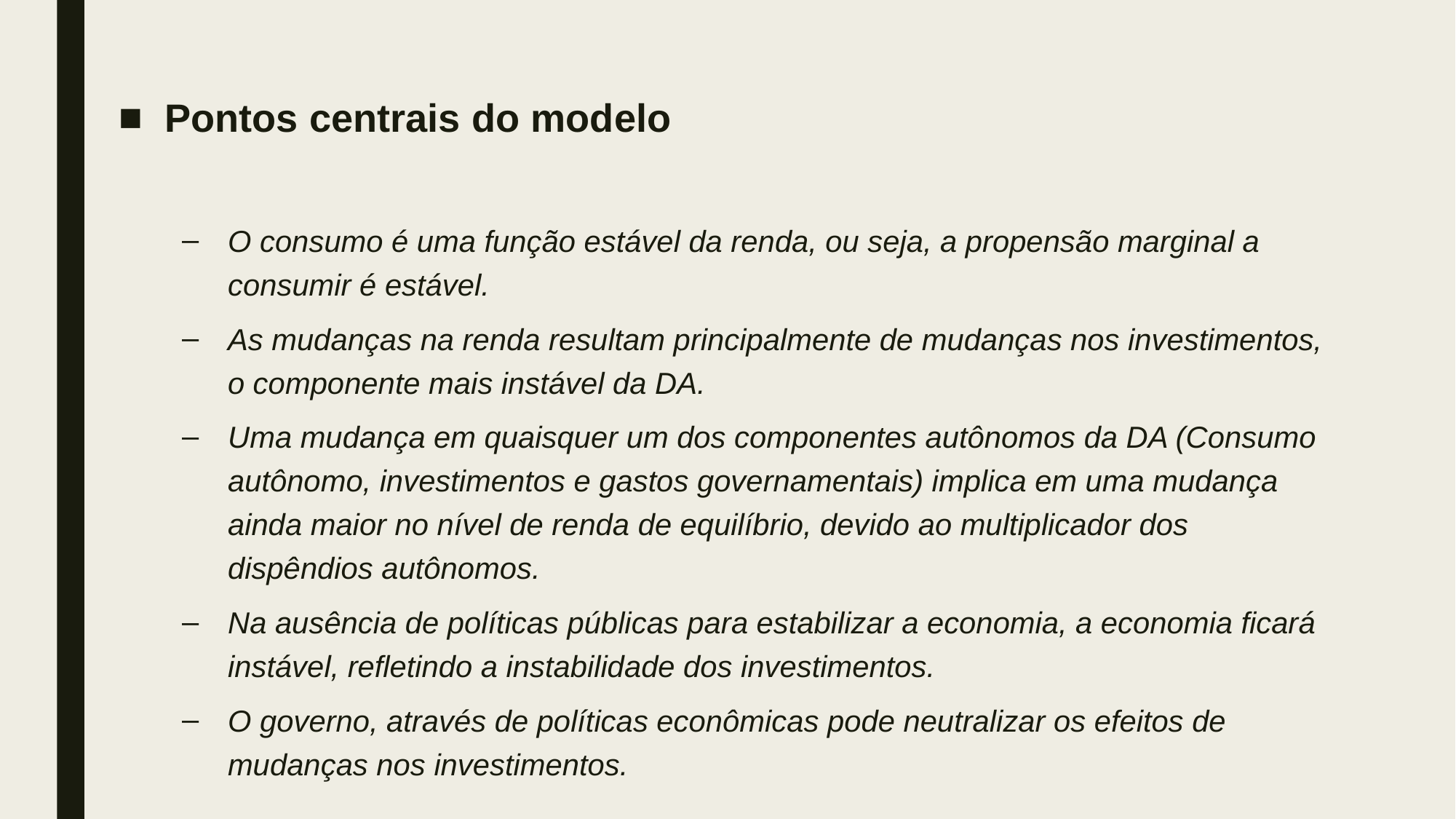

Pontos centrais do modelo

O consumo é uma função estável da renda, ou seja, a propensão marginal a consumir é estável.
As mudanças na renda resultam principalmente de mudanças nos investimentos, o componente mais instável da DA.
Uma mudança em quaisquer um dos componentes autônomos da DA (Consumo autônomo, investimentos e gastos governamentais) implica em uma mudança ainda maior no nível de renda de equilíbrio, devido ao multiplicador dos dispêndios autônomos.
Na ausência de políticas públicas para estabilizar a economia, a economia ficará instável, refletindo a instabilidade dos investimentos.
O governo, através de políticas econômicas pode neutralizar os efeitos de mudanças nos investimentos.